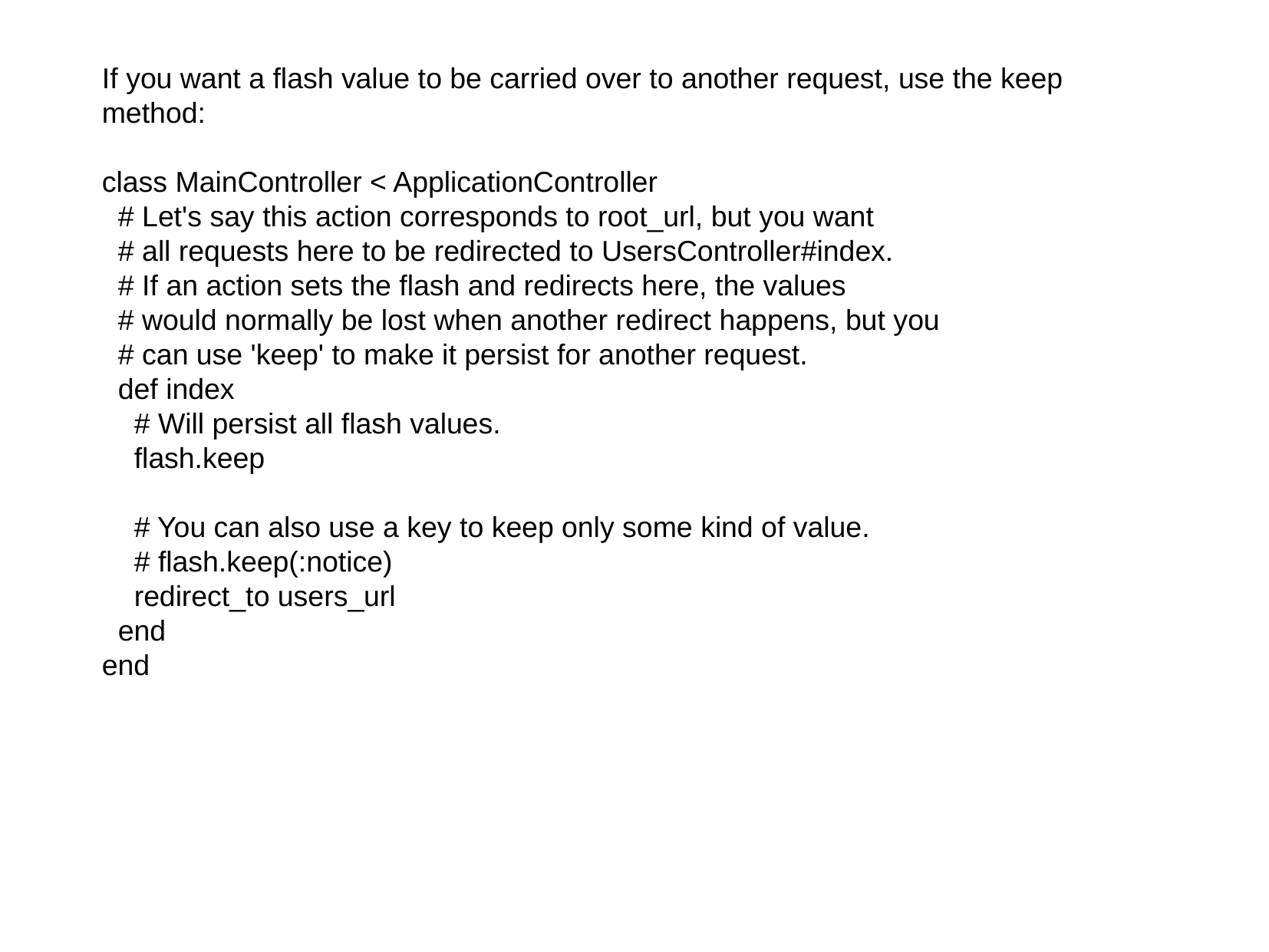

If you want a flash value to be carried over to another request, use the keep method:

class MainController < ApplicationController
  # Let's say this action corresponds to root_url, but you want
  # all requests here to be redirected to UsersController#index.
  # If an action sets the flash and redirects here, the values
  # would normally be lost when another redirect happens, but you
  # can use 'keep' to make it persist for another request.
  def index
    # Will persist all flash values.
    flash.keep

    # You can also use a key to keep only some kind of value.
    # flash.keep(:notice)
    redirect_to users_url
  end
end